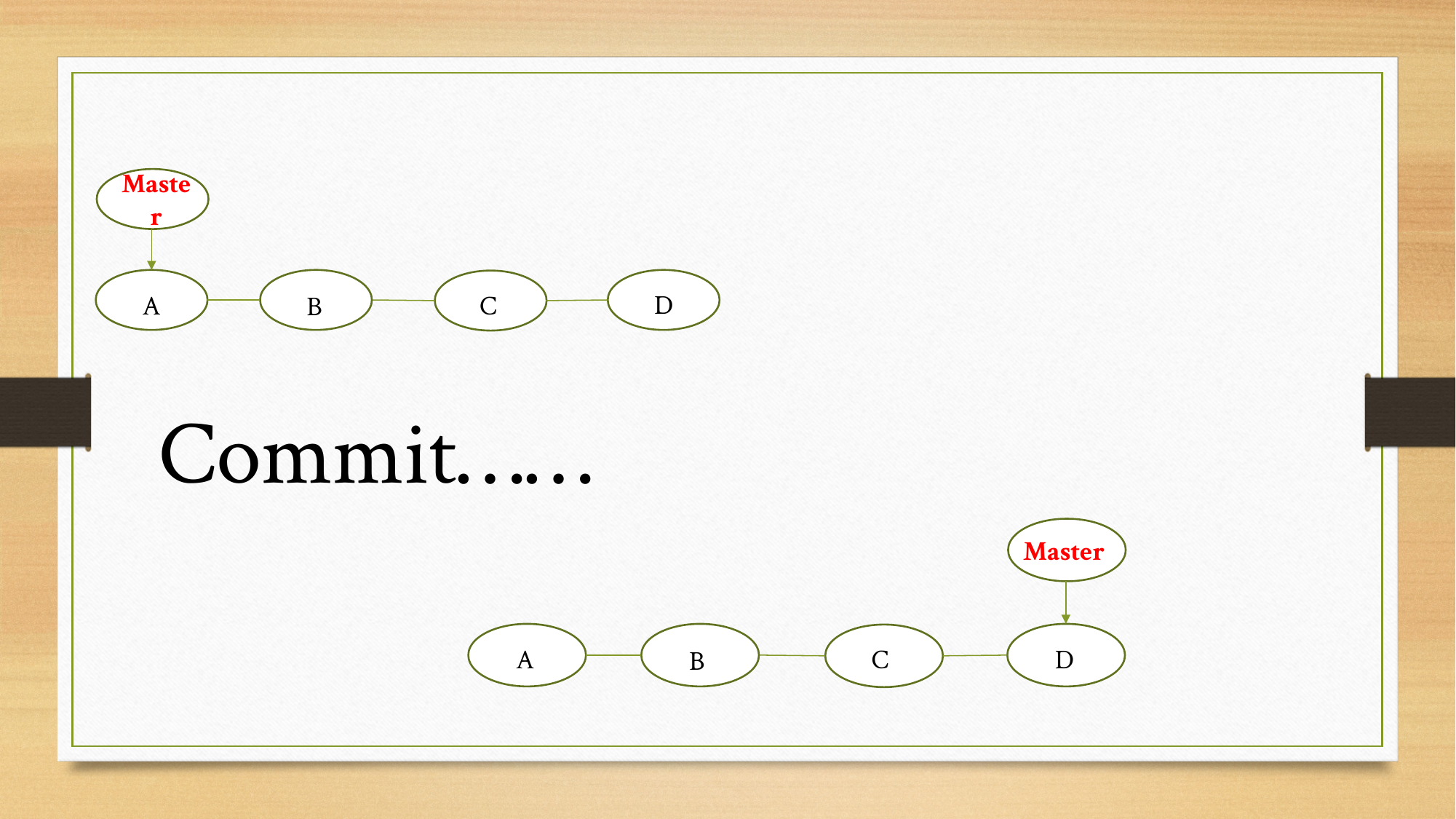

Master

  A

  B

  D

  C
Commit……
  Master

  A

  B

  D

  C